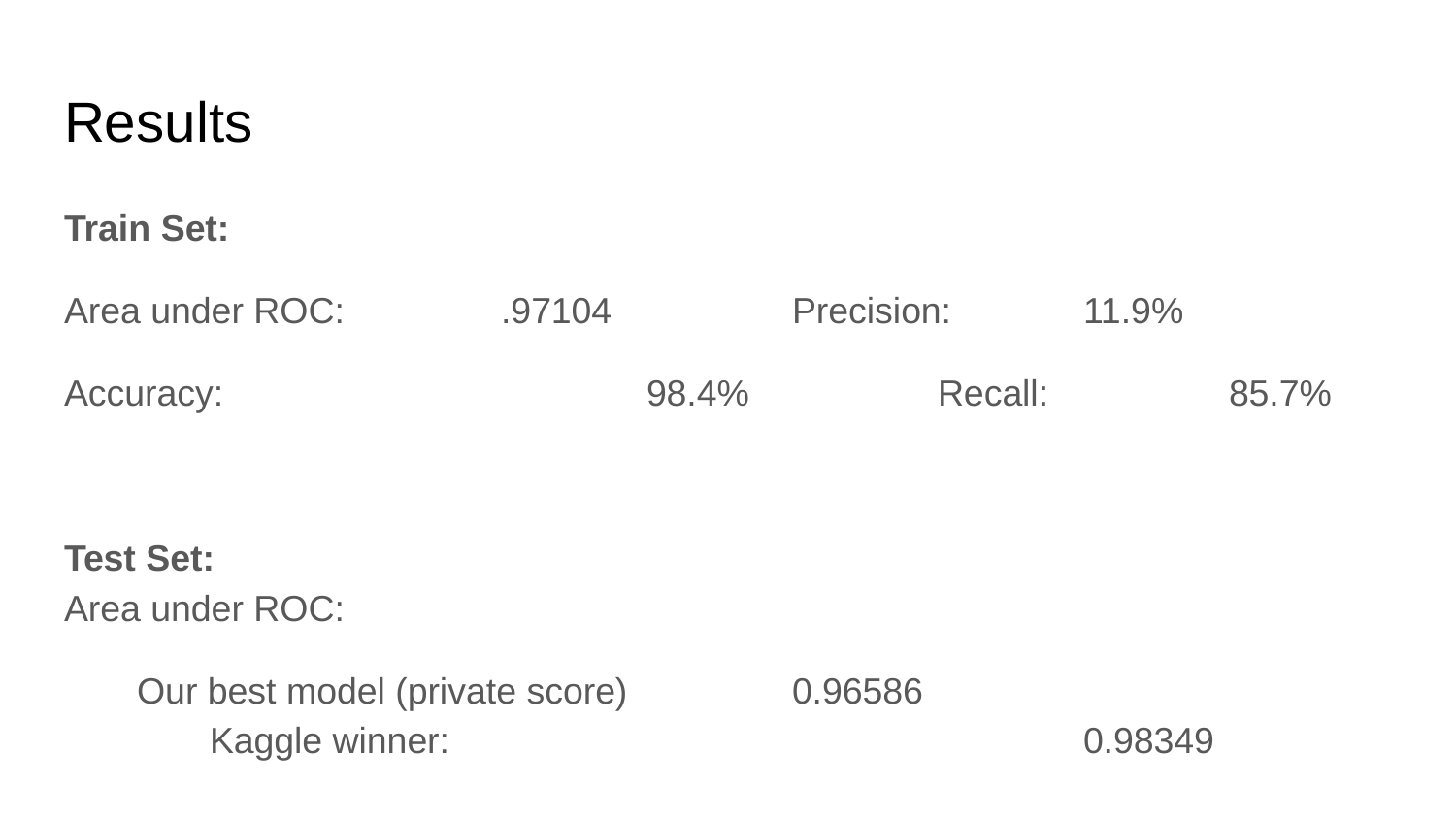

# Results
Train Set:
Area under ROC:		.97104		Precision:	11.9%
Accuracy:			98.4% 		Recall:		85.7%

Test Set:
Area under ROC:
Our best model (private score)  	0.96586
	Kaggle winner: 					0.98349